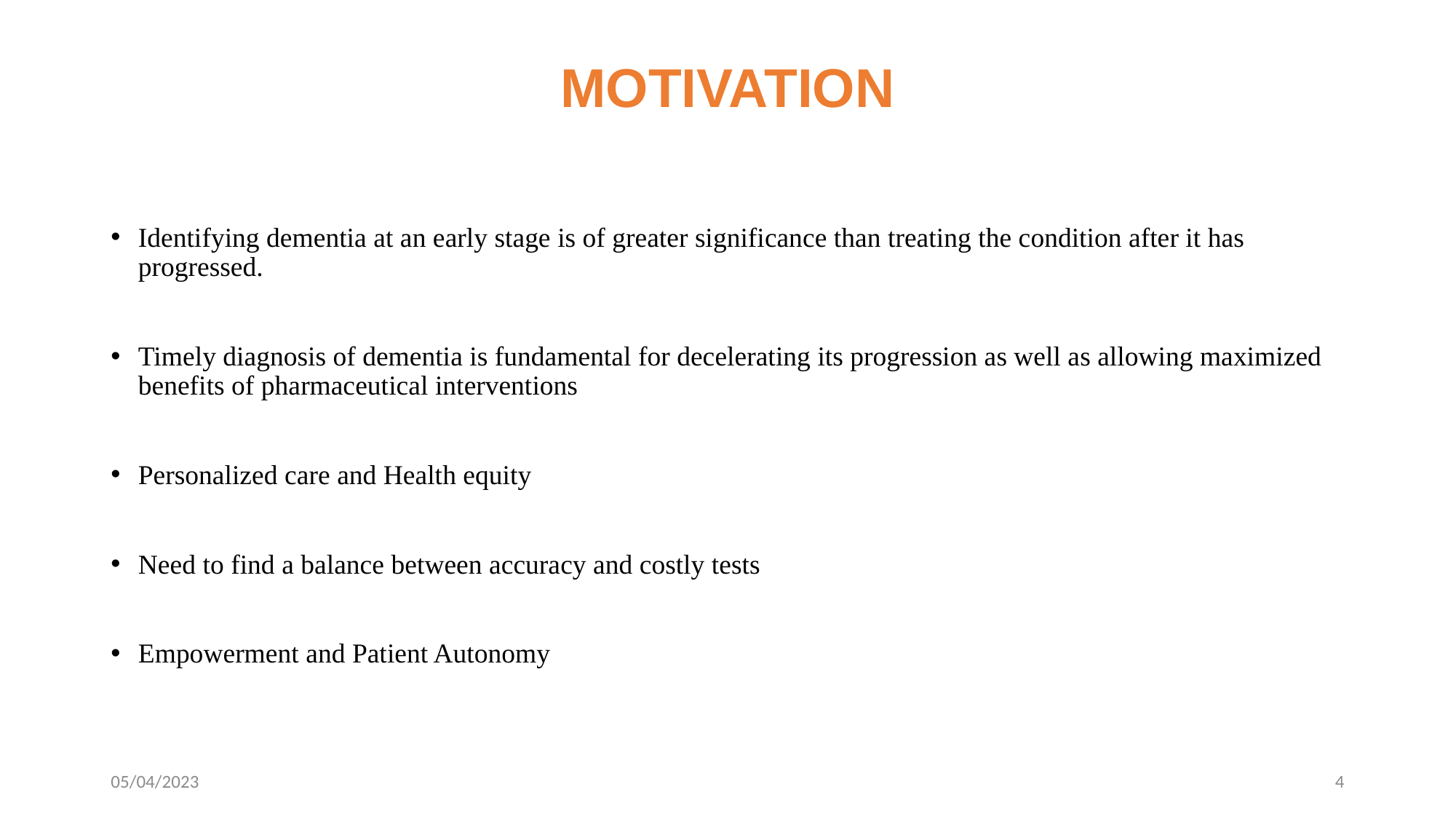

# MOTIVATION
Identifying dementia at an early stage is of greater significance than treating the condition after it has progressed.

Timely diagnosis of dementia is fundamental for decelerating its progression as well as allowing maximized benefits of pharmaceutical interventions

Personalized care and Health equity

Need to find a balance between accuracy and costly tests

Empowerment and Patient Autonomy

05/04/2023
4